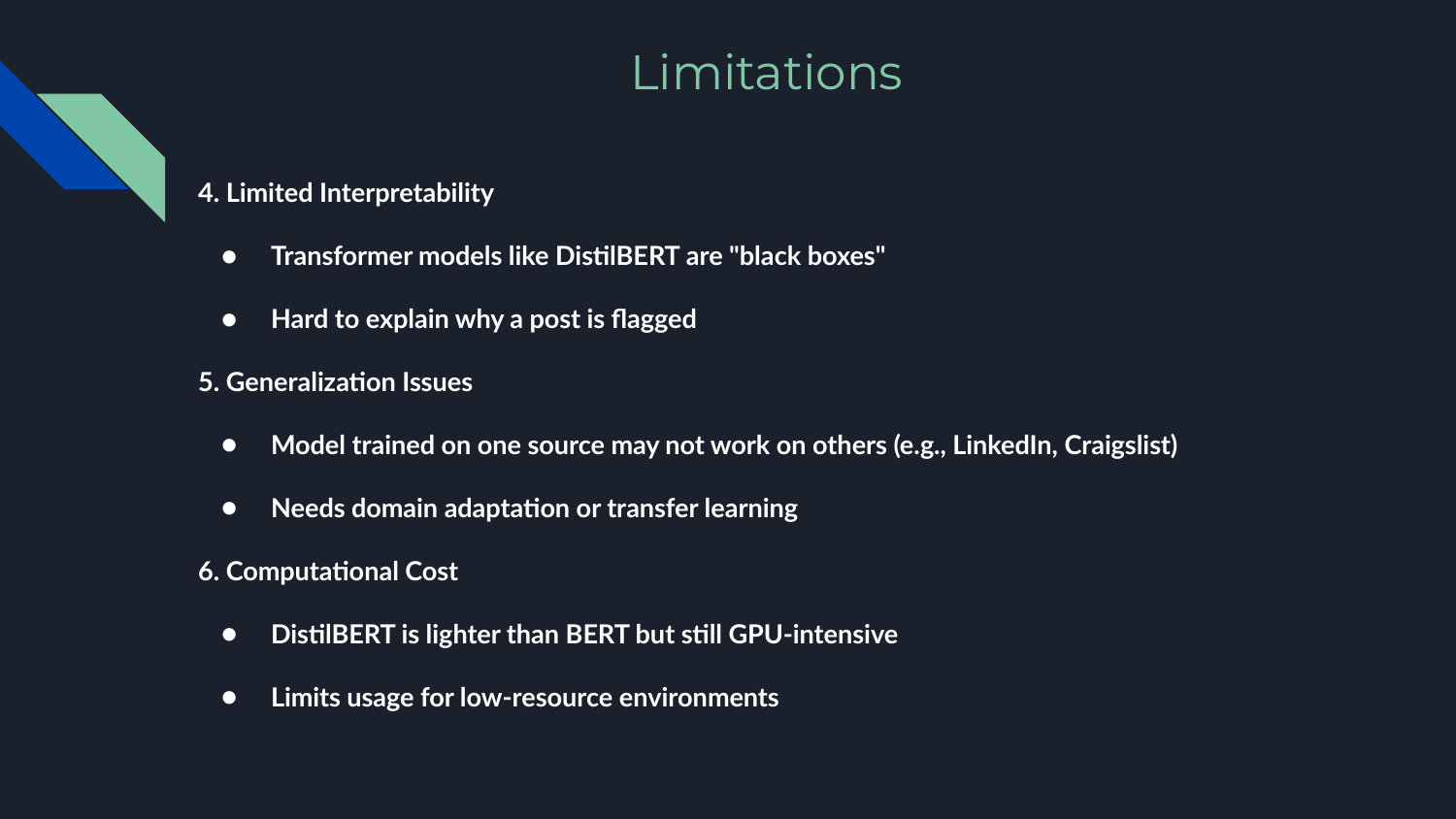

# Limitations
4. Limited Interpretability
Transformer models like DistilBERT are "black boxes"
Hard to explain why a post is flagged
5. Generalization Issues
Model trained on one source may not work on others (e.g., LinkedIn, Craigslist)
Needs domain adaptation or transfer learning
6. Computational Cost
DistilBERT is lighter than BERT but still GPU-intensive
Limits usage for low-resource environments